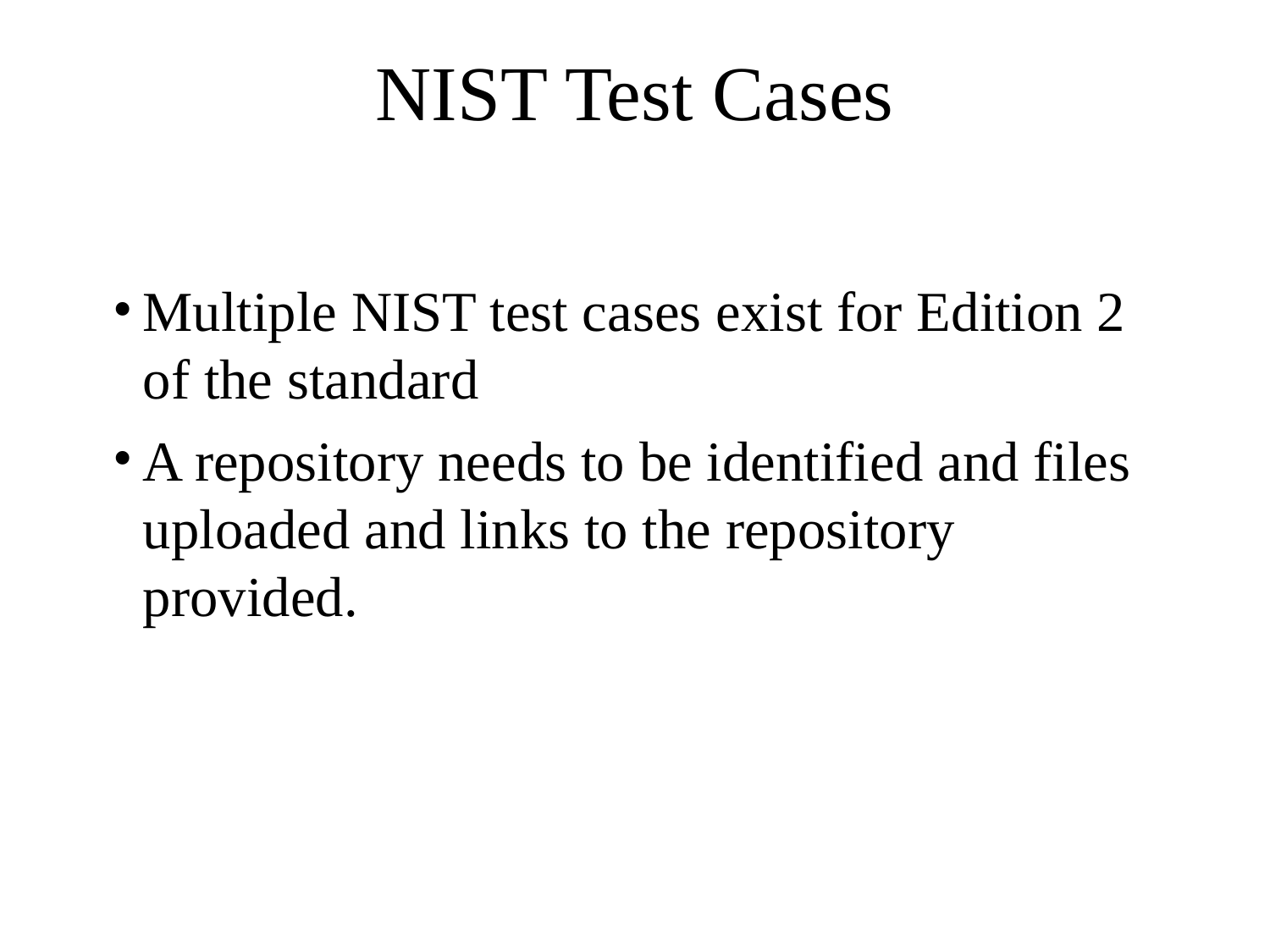

NIST Test Cases
Multiple NIST test cases exist for Edition 2 of the standard
A repository needs to be identified and files uploaded and links to the repository provided.